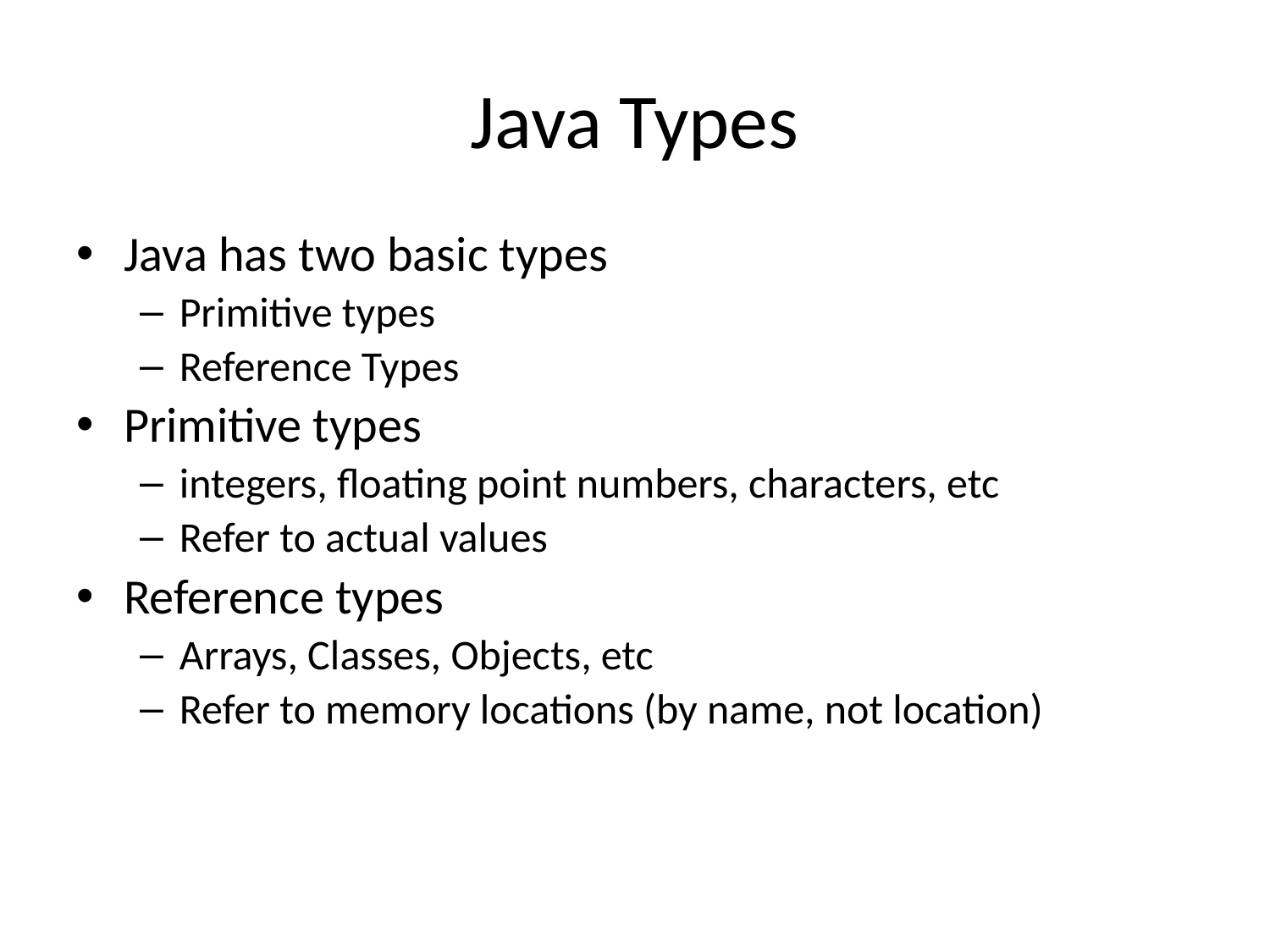

# Java Types
Java has two basic types
Primitive types
Reference Types
Primitive types
integers, floating point numbers, characters, etc
Refer to actual values
Reference types
Arrays, Classes, Objects, etc
Refer to memory locations (by name, not location)